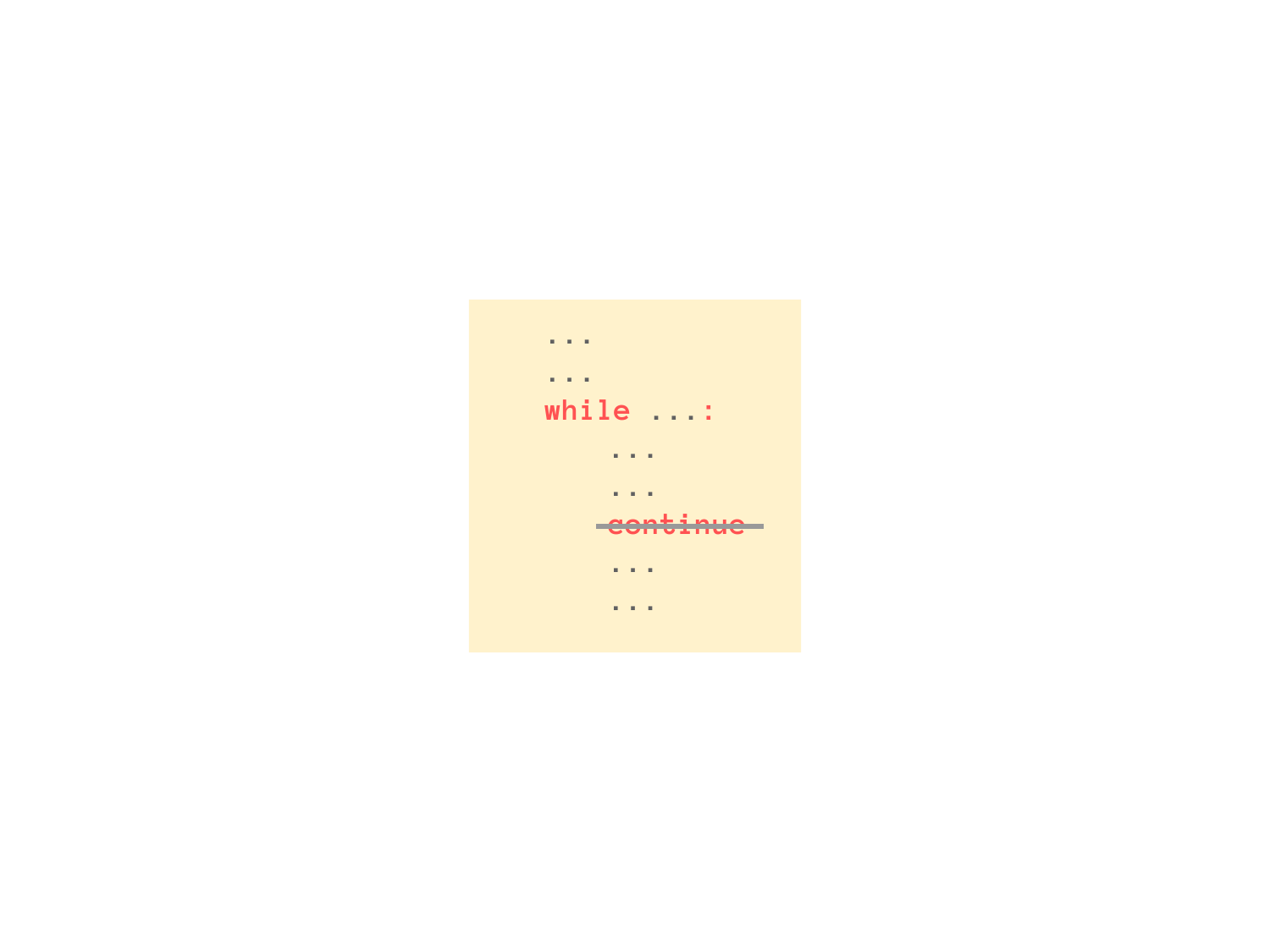

...
...
while ...:
	...
...
continue
	...
	...